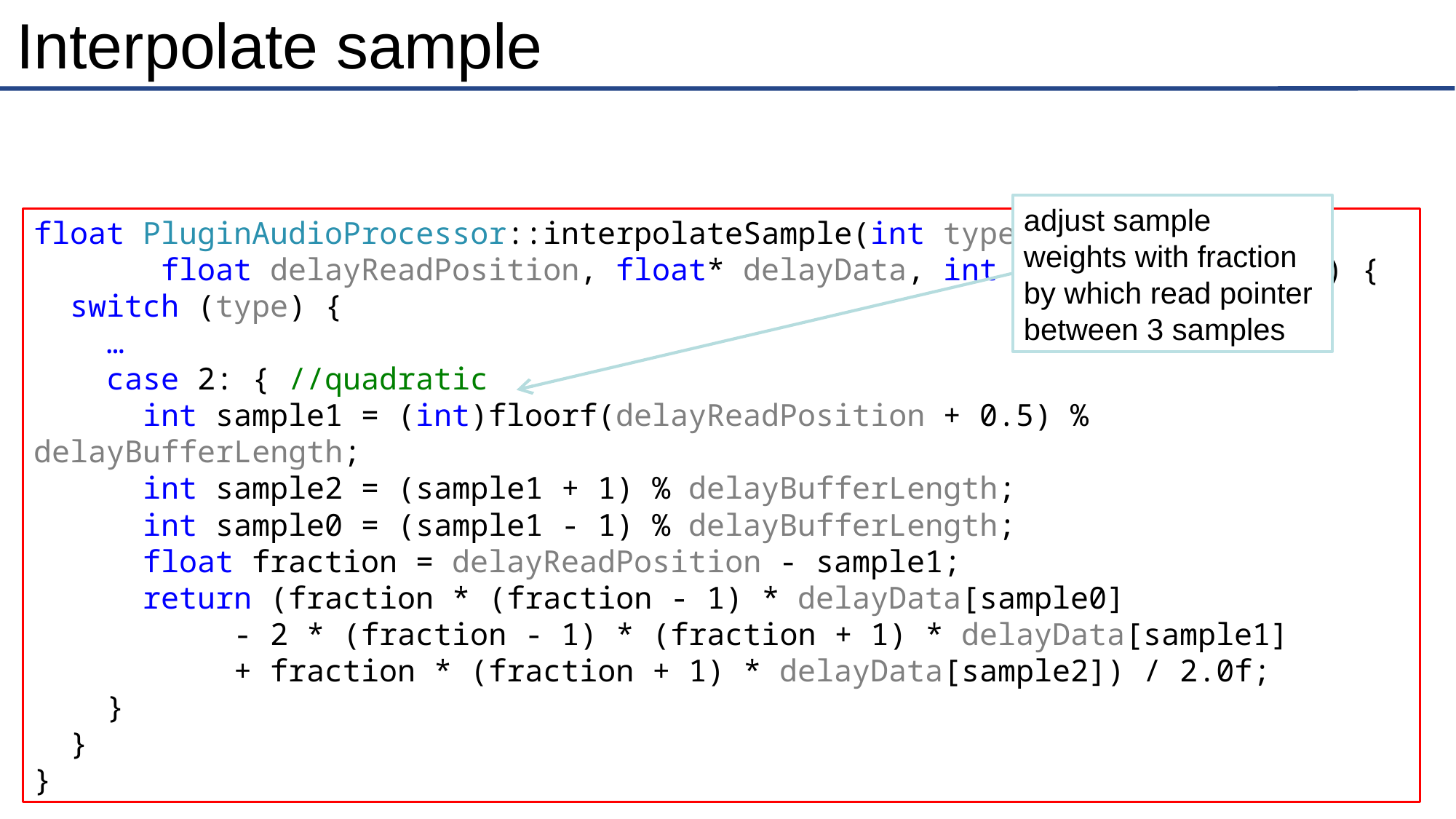

# Interpolate sample
adjust sample weights with fraction by which read pointer between 3 samples
float PluginAudioProcessor::interpolateSample(int type,
       float delayReadPosition, float* delayData, int delayBufferLength) {
  switch (type) {
    …
    case 2: { //quadratic
      int sample1 = (int)floorf(delayReadPosition + 0.5) % delayBufferLength;
      int sample2 = (sample1 + 1) % delayBufferLength;
      int sample0 = (sample1 - 1) % delayBufferLength;
      float fraction = delayReadPosition - sample1;
      return (fraction * (fraction - 1) * delayData[sample0]
           - 2 * (fraction - 1) * (fraction + 1) * delayData[sample1]
           + fraction * (fraction + 1) * delayData[sample2]) / 2.0f;
    }
  }
}